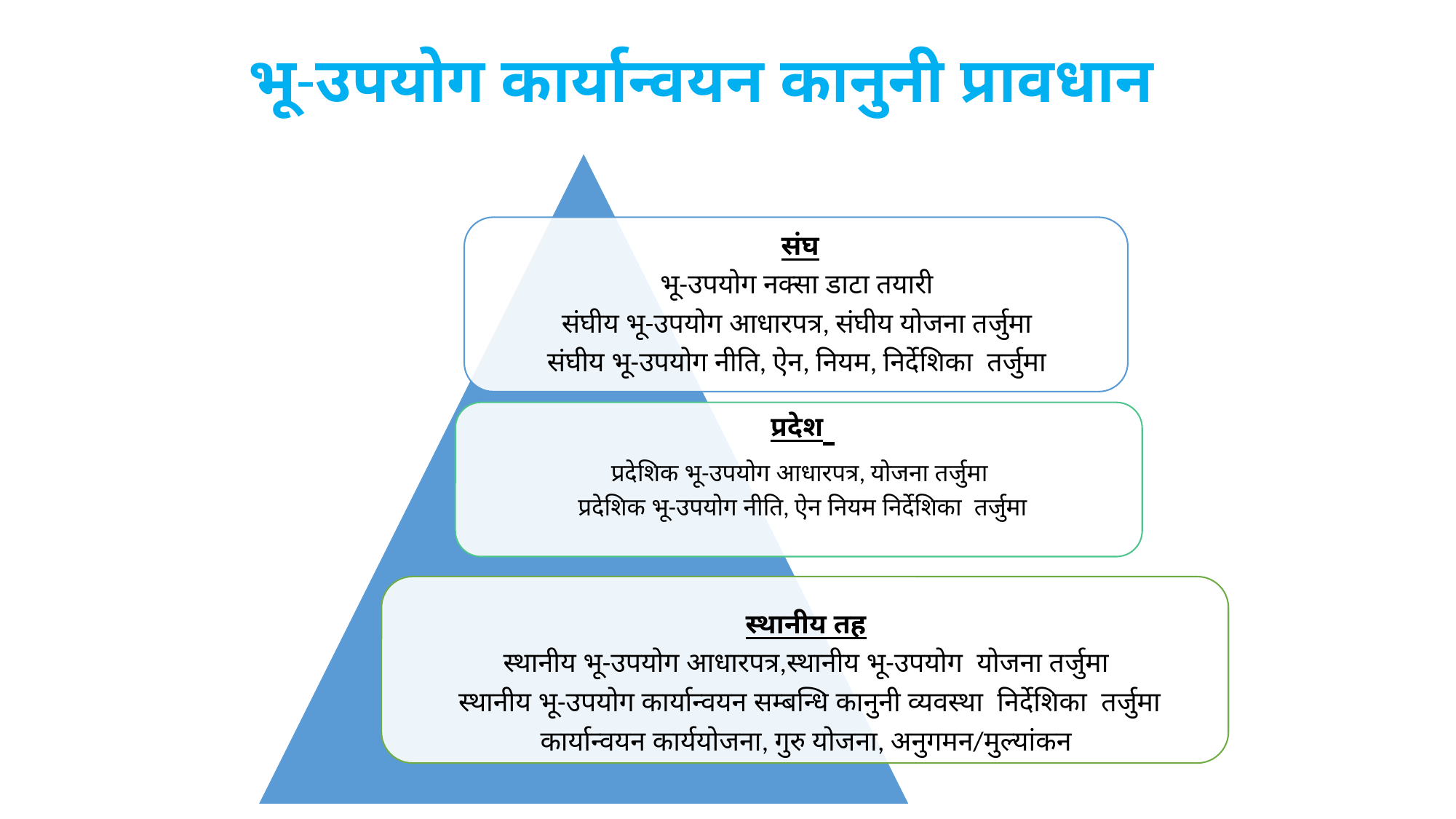

# भू-उपयोग कार्यान्वयन कानुनी प्रावधान
संघ
भू-उपयोग नक्सा डाटा तयारी
संघीय भू-उपयोग आधारपत्र, संघीय योजना तर्जुमा
संघीय भू-उपयोग नीति, ऐन, नियम, निर्देशिका  तर्जुमा
प्रदेश
प्रदेशिक भू-उपयोग आधारपत्र, योजना तर्जुमा
प्रदेशिक भू-उपयोग नीति, ऐन नियम निर्देशिका  तर्जुमा

स्थानीय तह
स्थानीय भू-उपयोग आधारपत्र,स्थानीय भू-उपयोग  योजना तर्जुमा
स्थानीय भू-उपयोग कार्यान्वयन सम्बन्धि कानुनी व्यवस्था  निर्देशिका  तर्जुमा
कार्यान्वयन कार्ययोजना, गुरु योजना, अनुगमन/मुल्यांकन